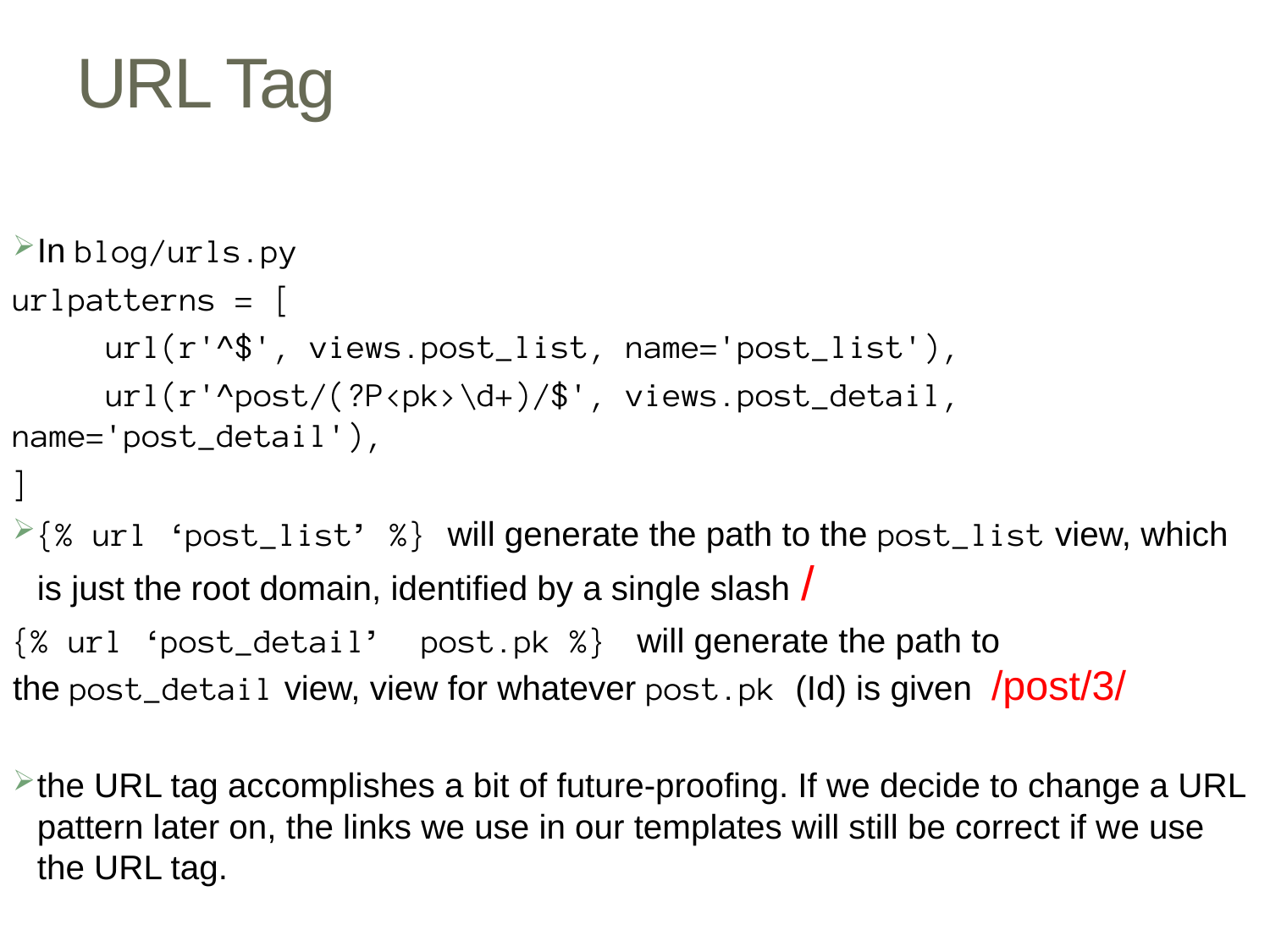

# URL Tag
In blog/urls.py
urlpatterns = [
     url(r'^$', views.post_list, name='post_list'),
     url(r'^post/(?P<pk>\d+)/$', views.post_detail, name='post_detail'),
]
{% url ‘post_list’ %}  will generate the path to the post_list view, which is just the root domain, identified by a single slash /
{% url ‘post_detail’  post.pk %}  will generate the path to the post_detail view, view for whatever post.pk (Id) is given  /post/3/

the URL tag accomplishes a bit of future-proofing. If we decide to change a URL pattern later on, the links we use in our templates will still be correct if we use the URL tag.